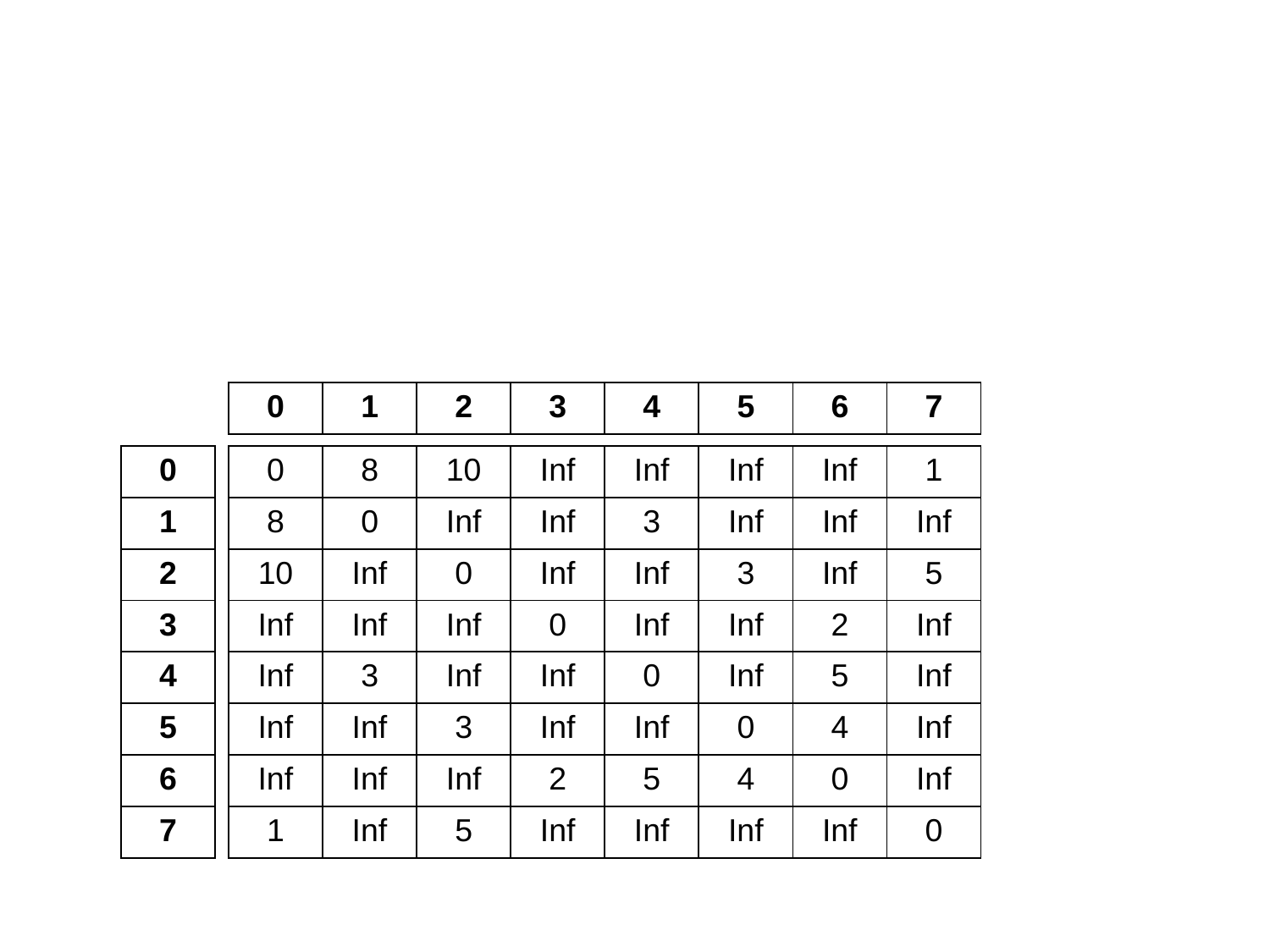

| 0 | 1 | 2 | 3 | 4 | 5 | 6 | 7 |
| --- | --- | --- | --- | --- | --- | --- | --- |
| 0 |
| --- |
| 1 |
| 2 |
| 3 |
| 4 |
| 5 |
| 6 |
| 7 |
| 0 | 8 | 10 | Inf | Inf | Inf | Inf | 1 |
| --- | --- | --- | --- | --- | --- | --- | --- |
| 8 | 0 | Inf | Inf | 3 | Inf | Inf | Inf |
| 10 | Inf | 0 | Inf | Inf | 3 | Inf | 5 |
| Inf | Inf | Inf | 0 | Inf | Inf | 2 | Inf |
| Inf | 3 | Inf | Inf | 0 | Inf | 5 | Inf |
| Inf | Inf | 3 | Inf | Inf | 0 | 4 | Inf |
| Inf | Inf | Inf | 2 | 5 | 4 | 0 | Inf |
| 1 | Inf | 5 | Inf | Inf | Inf | Inf | 0 |